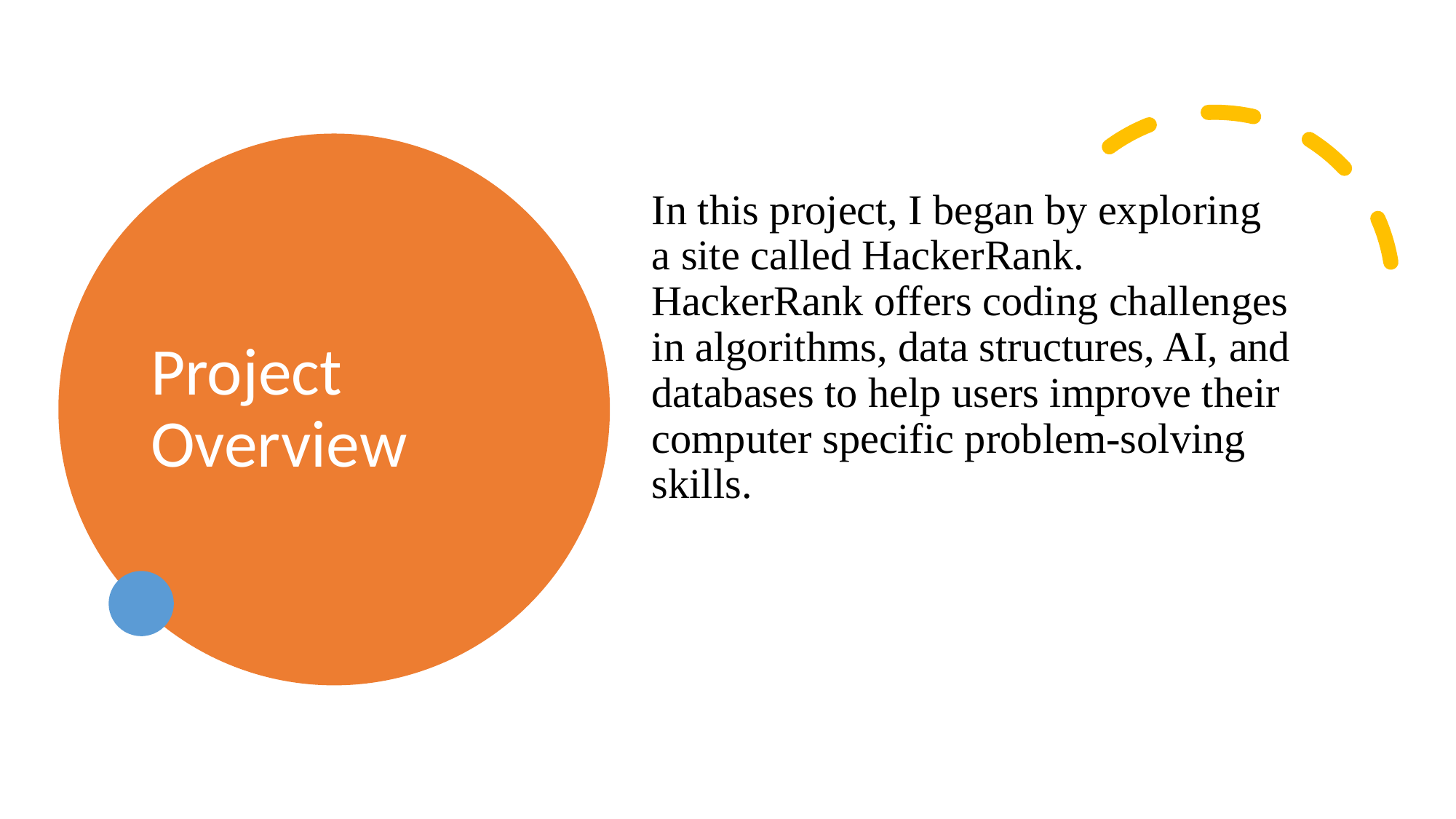

# Project Overview
In this project, I began by exploring a site called HackerRank. HackerRank offers coding challenges in algorithms, data structures, AI, and databases to help users improve their computer specific problem-solving skills.